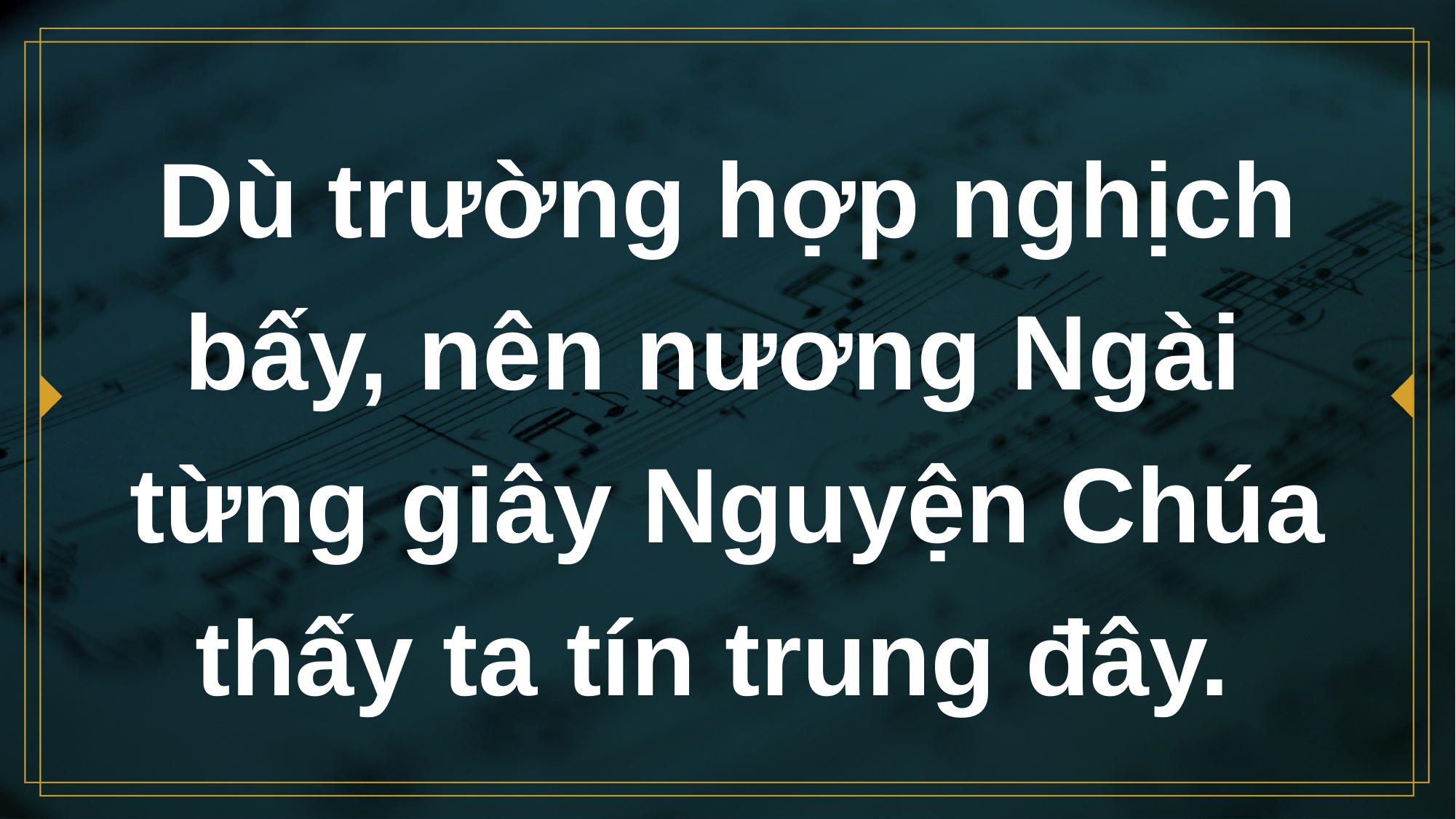

# Dù trường hợp nghịch bấy, nên nương Ngài từng giây Nguyện Chúa thấy ta tín trung đây.